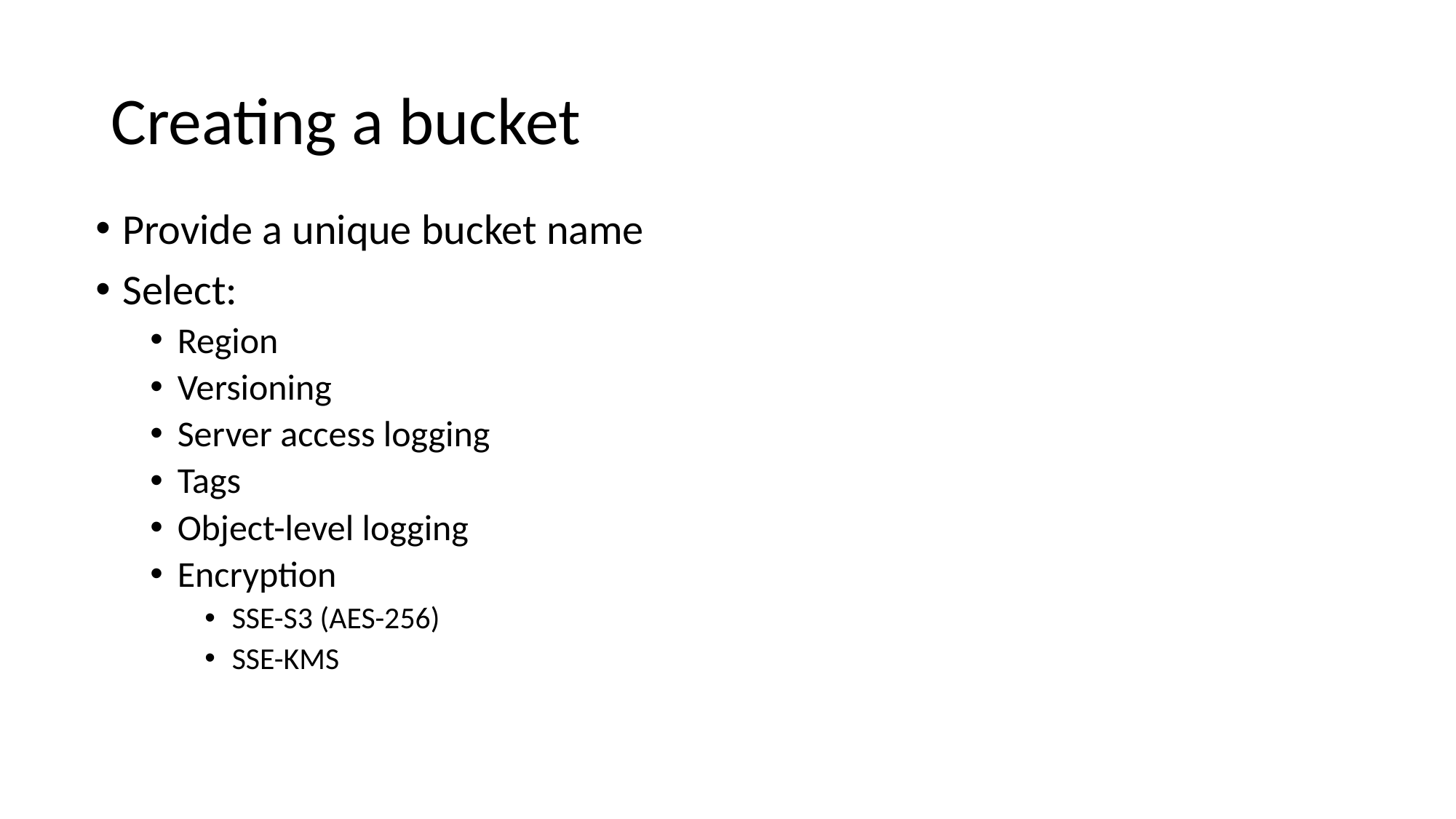

# Creating a bucket
Provide a unique bucket name
Select:
Region
Versioning
Server access logging
Tags
Object-level logging
Encryption
SSE-S3 (AES-256)
SSE-KMS